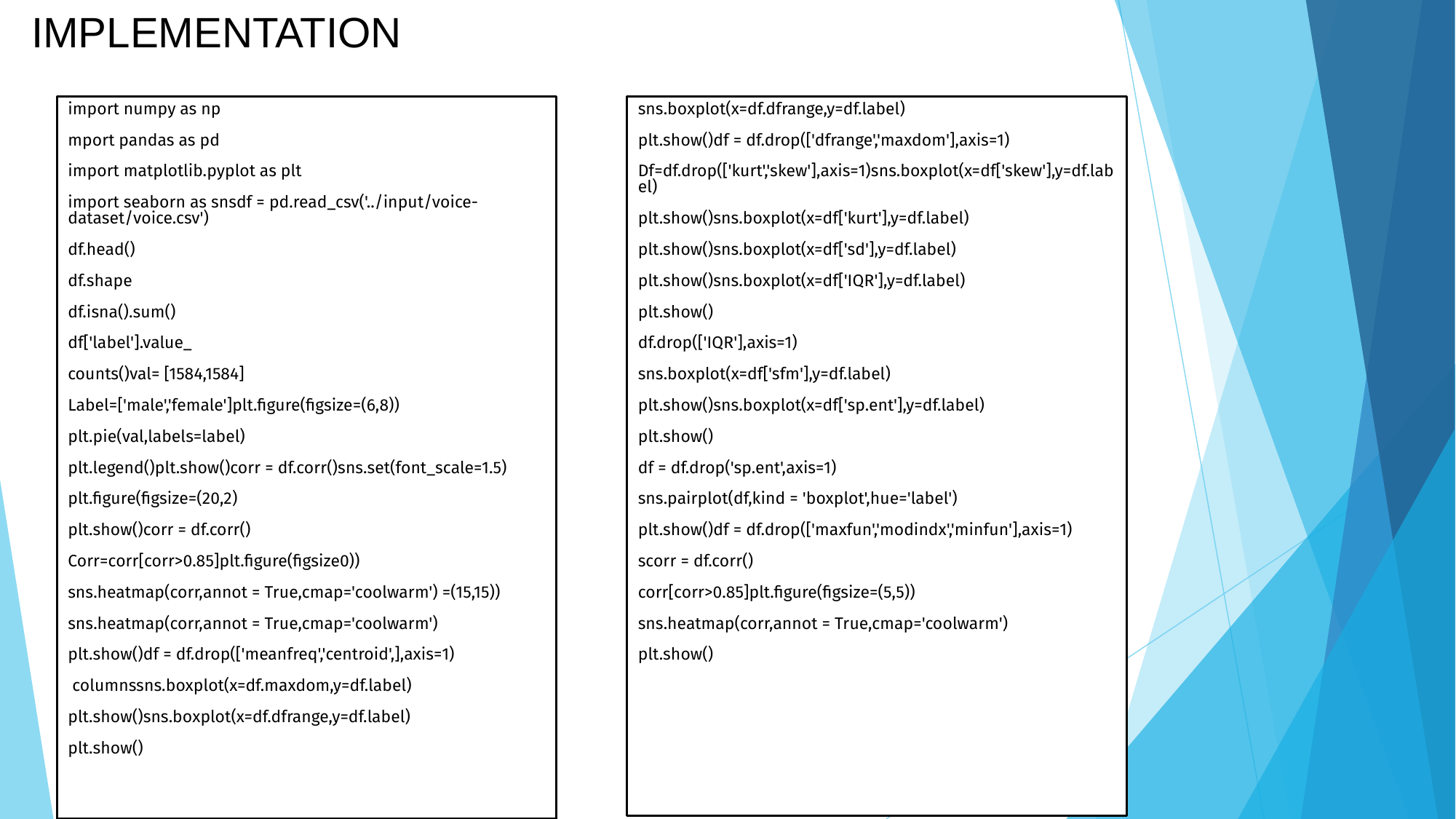

# IMPLEMENTATION
import numpy as np
mport pandas as pd
import matplotlib.pyplot as plt
import seaborn as snsdf = pd.read_csv('../input/voice-dataset/voice.csv')
df.head()
df.shape
df.isna().sum()
df['label'].value_
counts()val= [1584,1584]
Label=['male','female']plt.figure(figsize=(6,8))
plt.pie(val,labels=label)
plt.legend()plt.show()corr = df.corr()sns.set(font_scale=1.5)
plt.figure(figsize=(20,2)
plt.show()corr = df.corr()
Corr=corr[corr>0.85]plt.figure(figsize0))
sns.heatmap(corr,annot = True,cmap='coolwarm') =(15,15))
sns.heatmap(corr,annot = True,cmap='coolwarm')
plt.show()df = df.drop(['meanfreq','centroid',],axis=1)
 columnssns.boxplot(x=df.maxdom,y=df.label)
plt.show()sns.boxplot(x=df.dfrange,y=df.label)
plt.show()
sns.boxplot(x=df.dfrange,y=df.label)
plt.show()df = df.drop(['dfrange','maxdom'],axis=1)
Df=df.drop(['kurt','skew'],axis=1)sns.boxplot(x=df['skew'],y=df.label)
plt.show()sns.boxplot(x=df['kurt'],y=df.label)
plt.show()sns.boxplot(x=df['sd'],y=df.label)
plt.show()sns.boxplot(x=df['IQR'],y=df.label)
plt.show()
df.drop(['IQR'],axis=1)
sns.boxplot(x=df['sfm'],y=df.label)
plt.show()sns.boxplot(x=df['sp.ent'],y=df.label)
plt.show()
df = df.drop('sp.ent',axis=1)
sns.pairplot(df,kind = 'boxplot',hue='label')
plt.show()df = df.drop(['maxfun','modindx','minfun'],axis=1)
scorr = df.corr()
corr[corr>0.85]plt.figure(figsize=(5,5))
sns.heatmap(corr,annot = True,cmap='coolwarm')
plt.show()